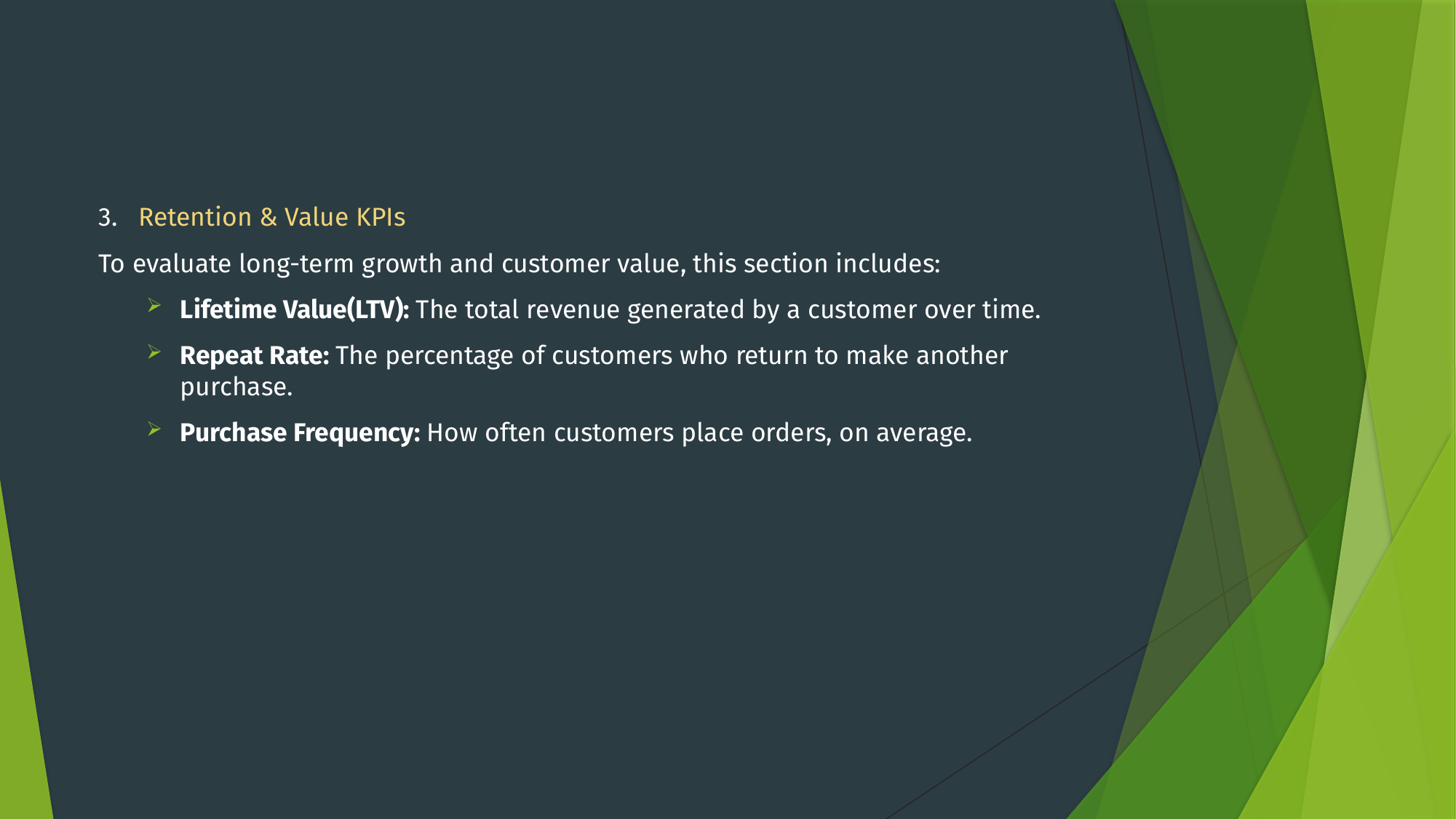

3.   Retention & Value KPIs
To evaluate long-term growth and customer value, this section includes:
Lifetime Value(LTV): The total revenue generated by a customer over time.
Repeat Rate: The percentage of customers who return to make another purchase.
Purchase Frequency: How often customers place orders, on average.